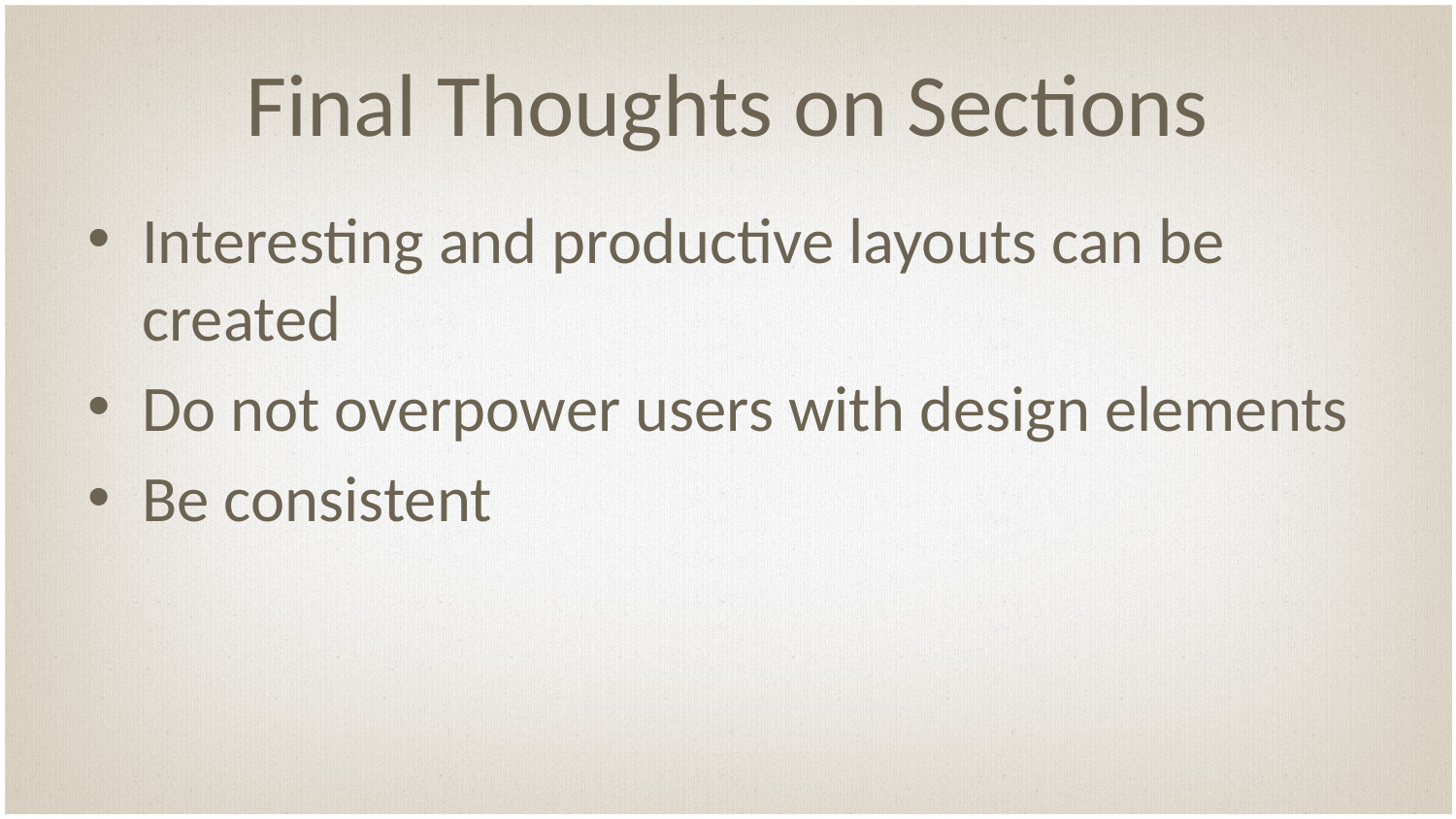

# Final Thoughts on Sections
Interesting and productive layouts can be created
Do not overpower users with design elements
Be consistent